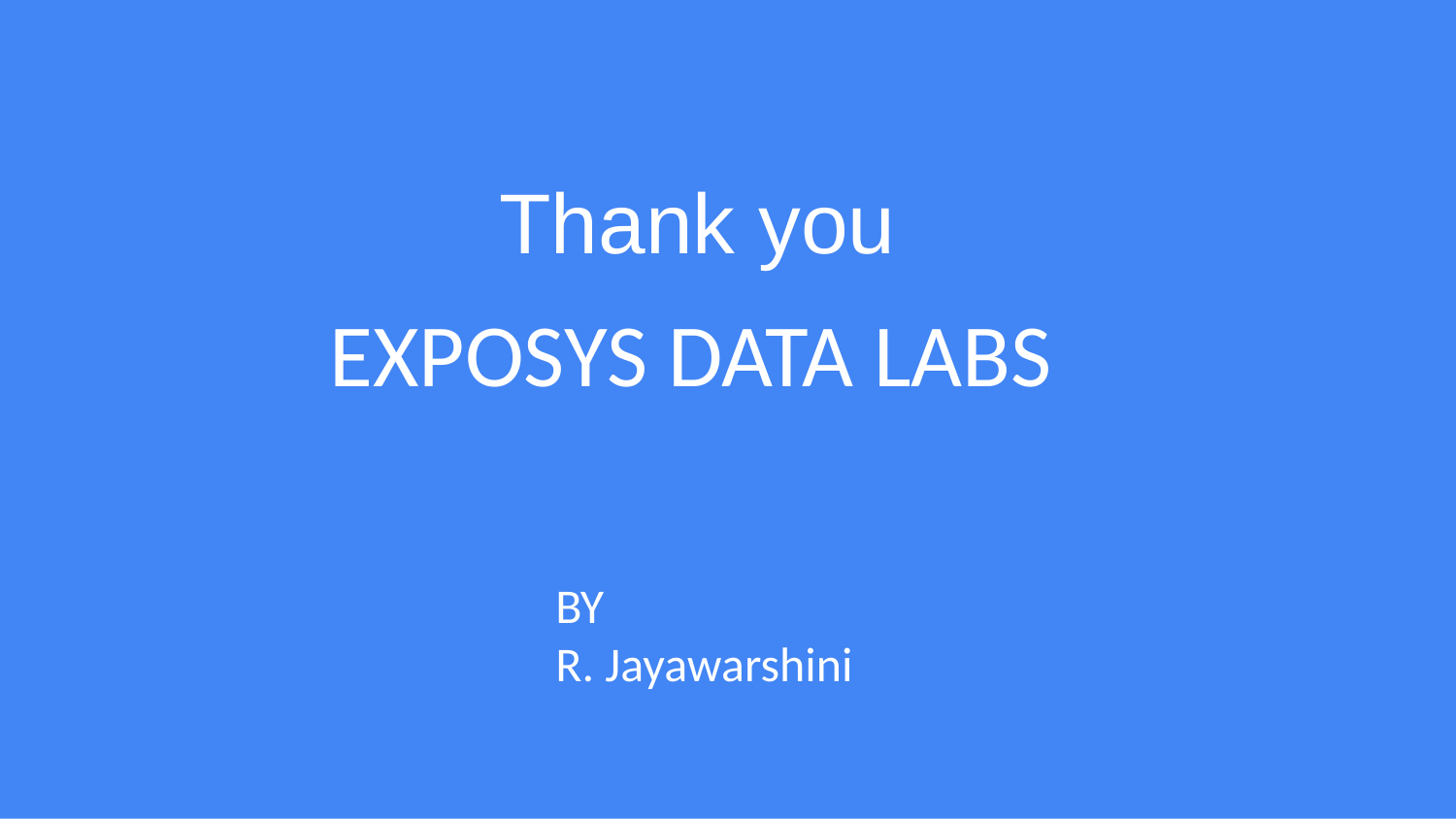

# Thank you
EXPOSYS DATA LABS
BY
R. Jayawarshini